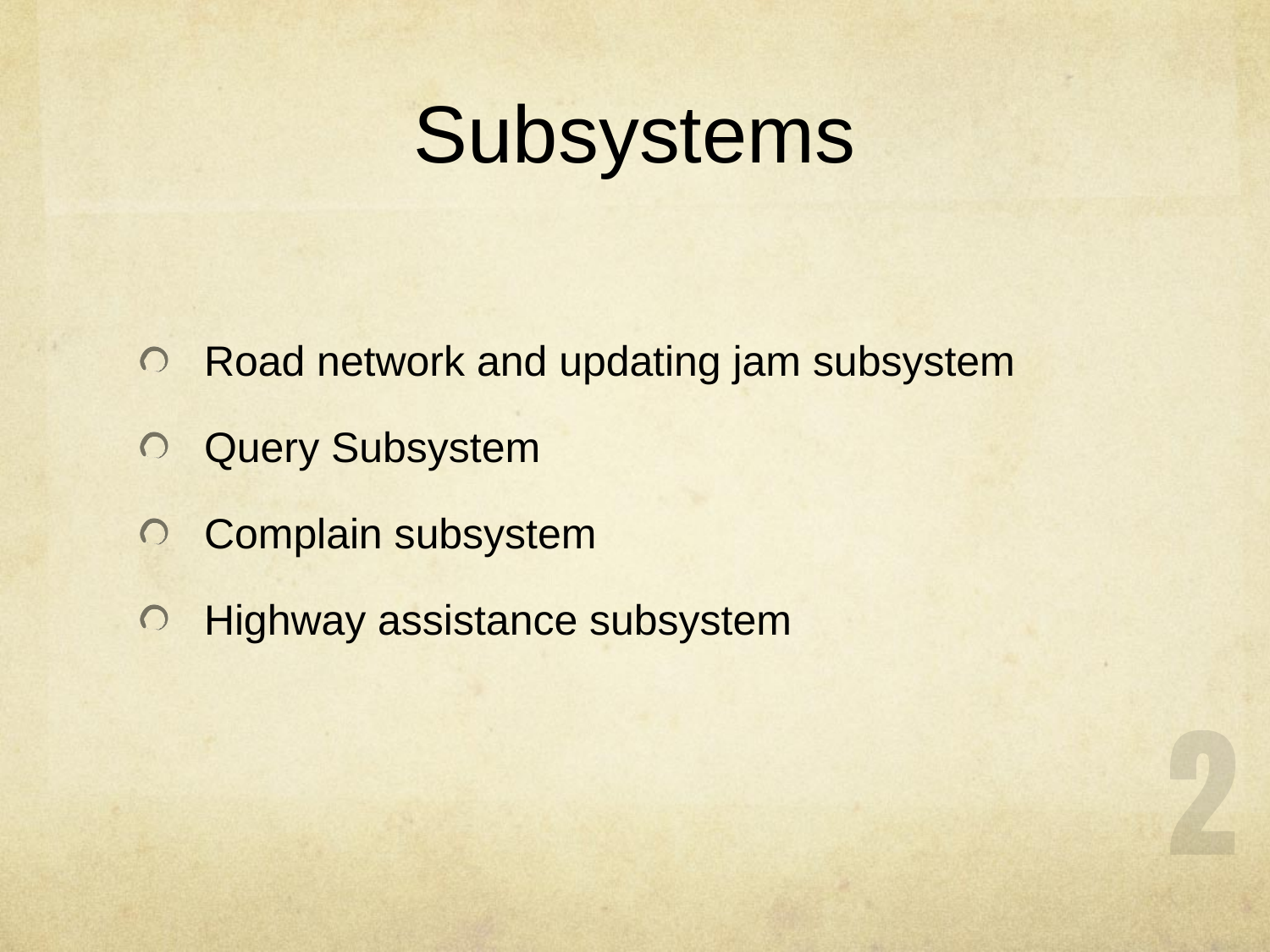

# Subsystems
Road network and updating jam subsystem
Query Subsystem
Complain subsystem
Highway assistance subsystem
2